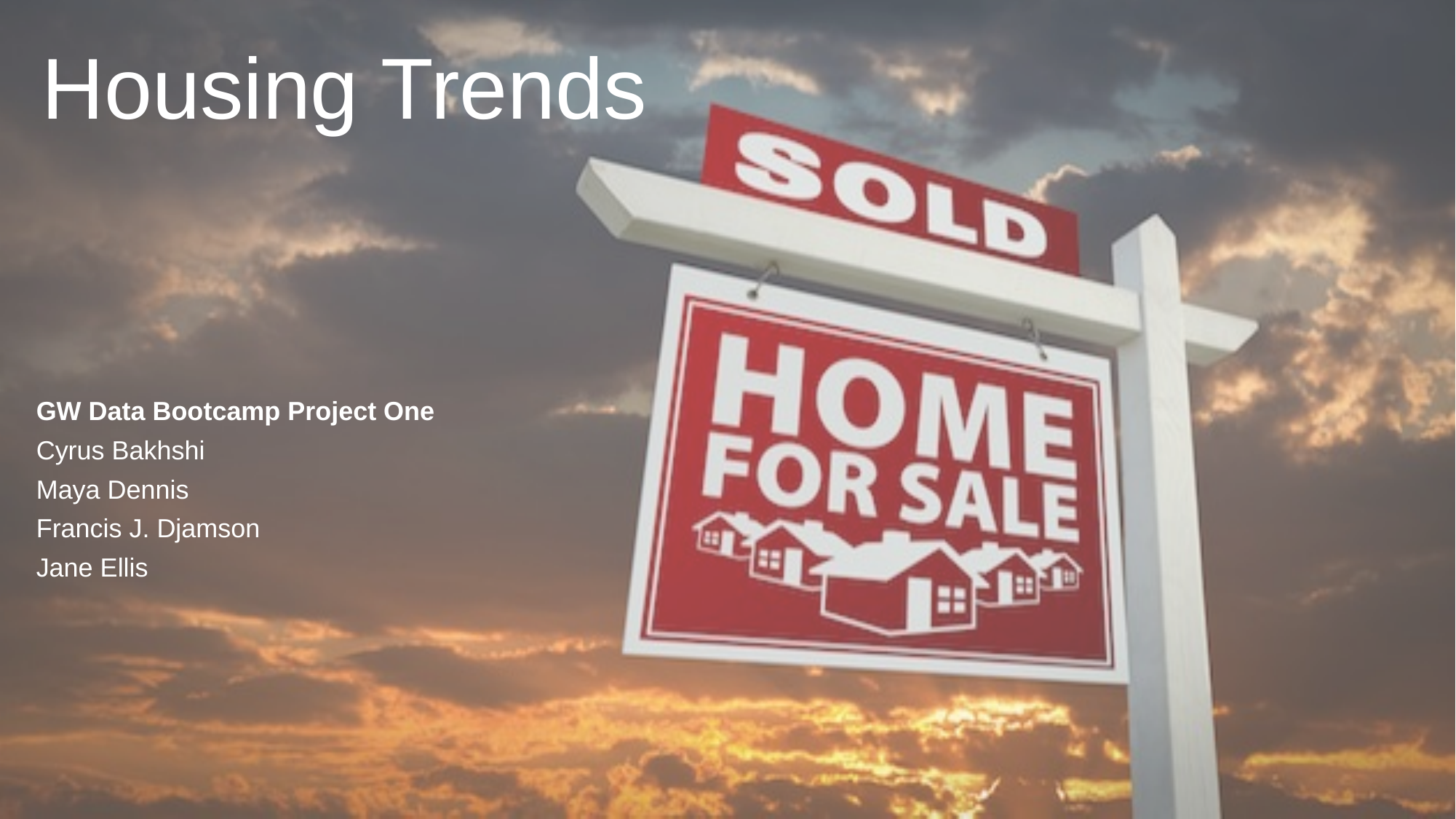

# Housing Trends
GW Data Bootcamp Project One
Cyrus Bakhshi
Maya Dennis
Francis J. Djamson
Jane Ellis